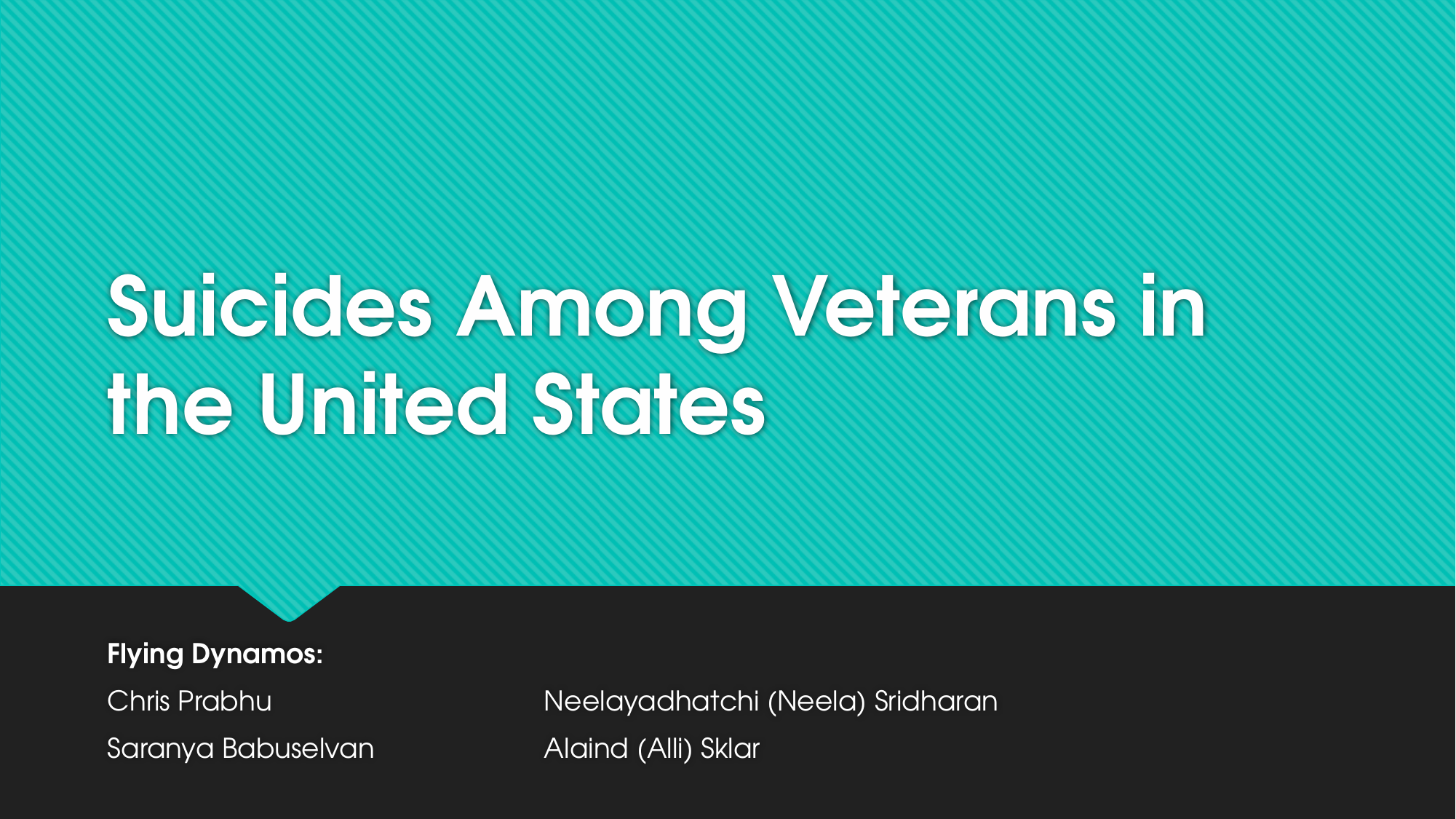

# Suicides Among Veterans in the United States
Flying Dynamos:
Chris Prabhu			Neelayadhatchi (Neela) Sridharan
Saranya Babuselvan		Alaind (Alli) Sklar